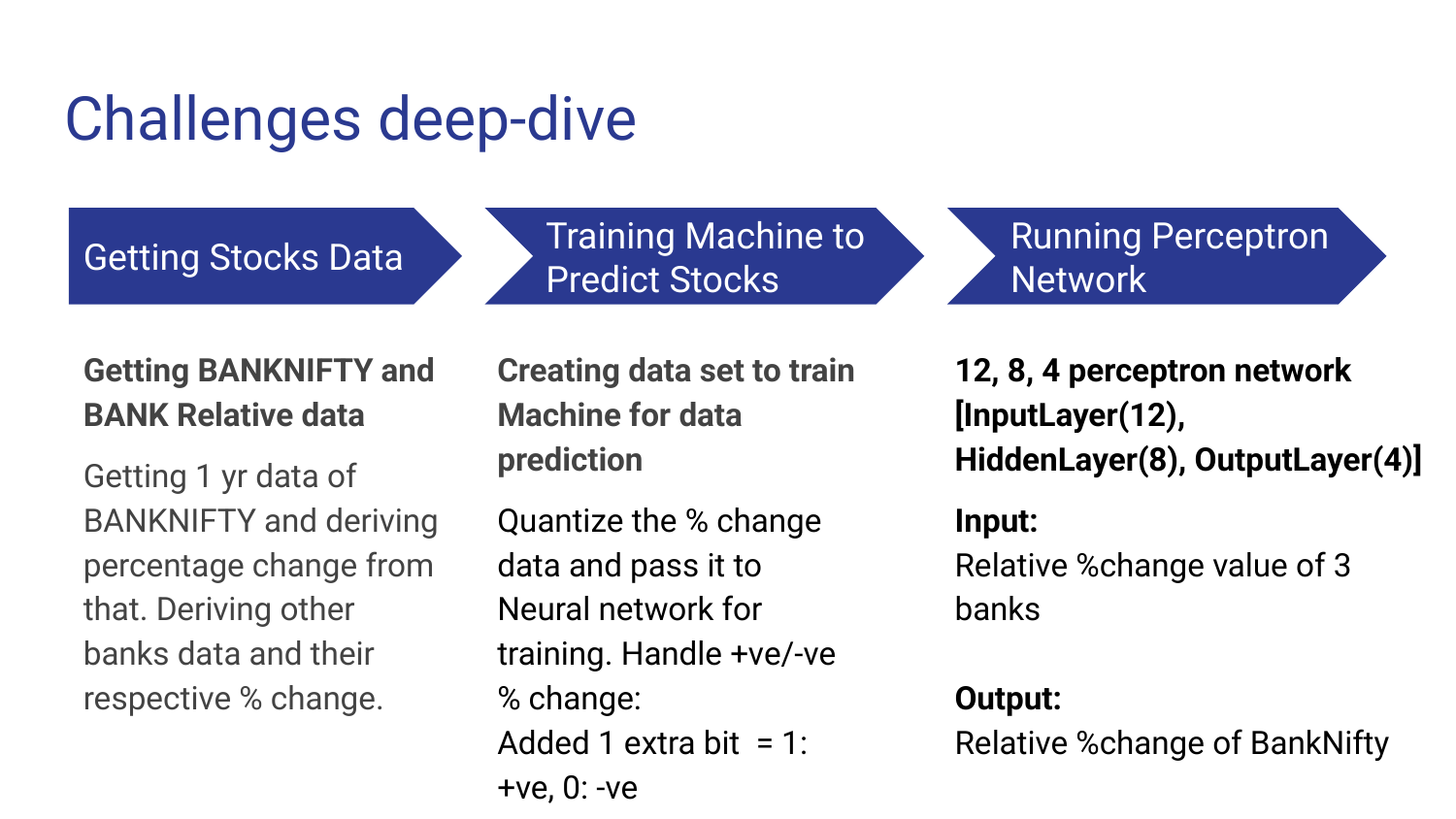

# Challenges deep-dive

Getting Stocks Data
Training Machine to Predict Stocks
Running Perceptron Network
Getting BANKNIFTY and BANK Relative data
Getting 1 yr data of BANKNIFTY and deriving percentage change from that. Deriving other banks data and their respective % change.
Creating data set to train Machine for data prediction
Quantize the % change data and pass it to Neural network for training. Handle +ve/-ve % change:
Added 1 extra bit  = 1: +ve, 0: -ve

12, 8, 4 perceptron network [InputLayer(12), HiddenLayer(8), OutputLayer(4)]
Input:
Relative %change value of 3 banks

Output:
Relative %change of BankNifty